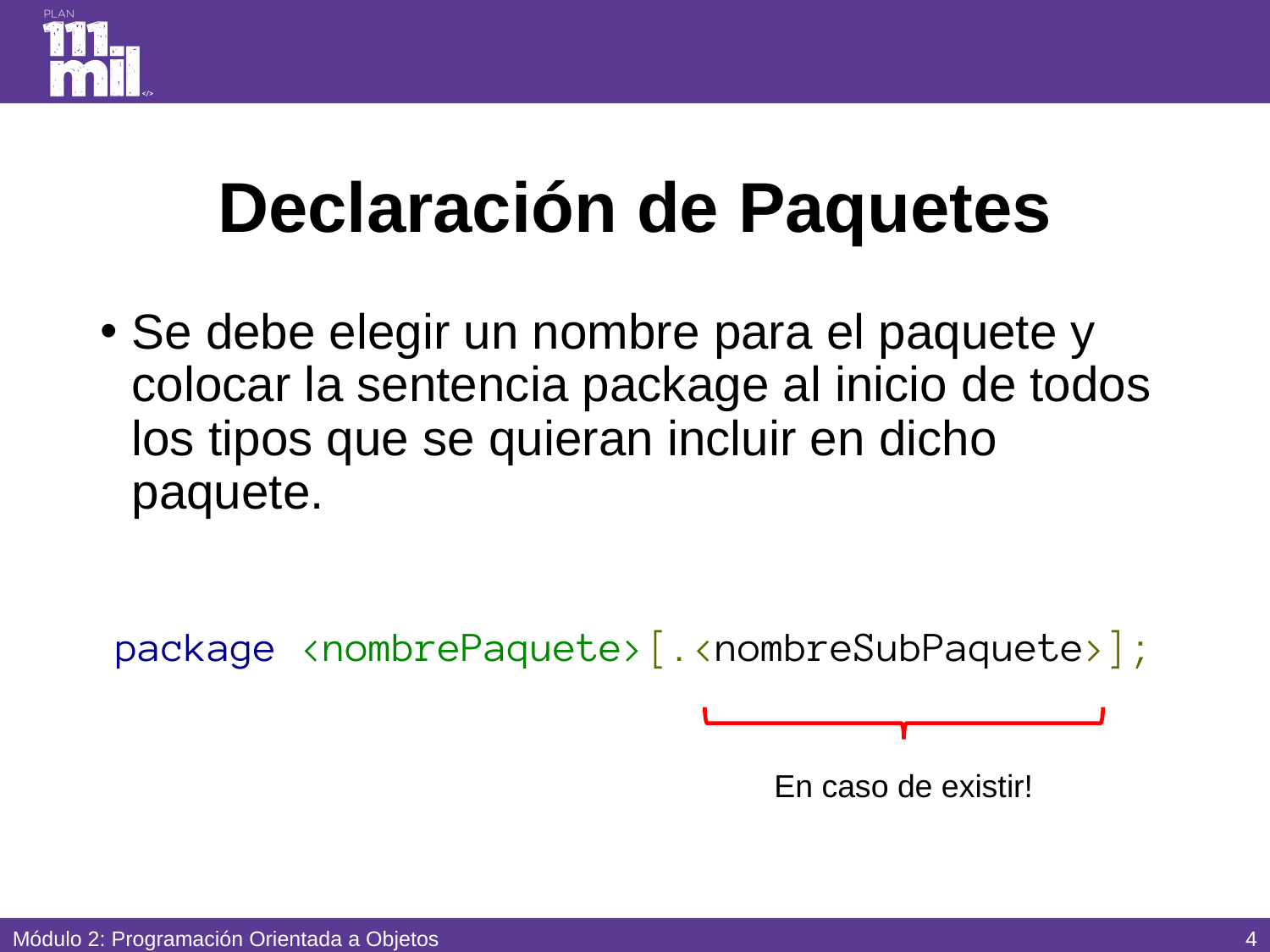

# Declaración de Paquetes
Se debe elegir un nombre para el paquete y colocar la sentencia package al inicio de todos los tipos que se quieran incluir en dicho paquete.

package <nombrePaquete>[.<nombreSubPaquete>];
En caso de existir!
4
Módulo 2: Programación Orientada a Objetos